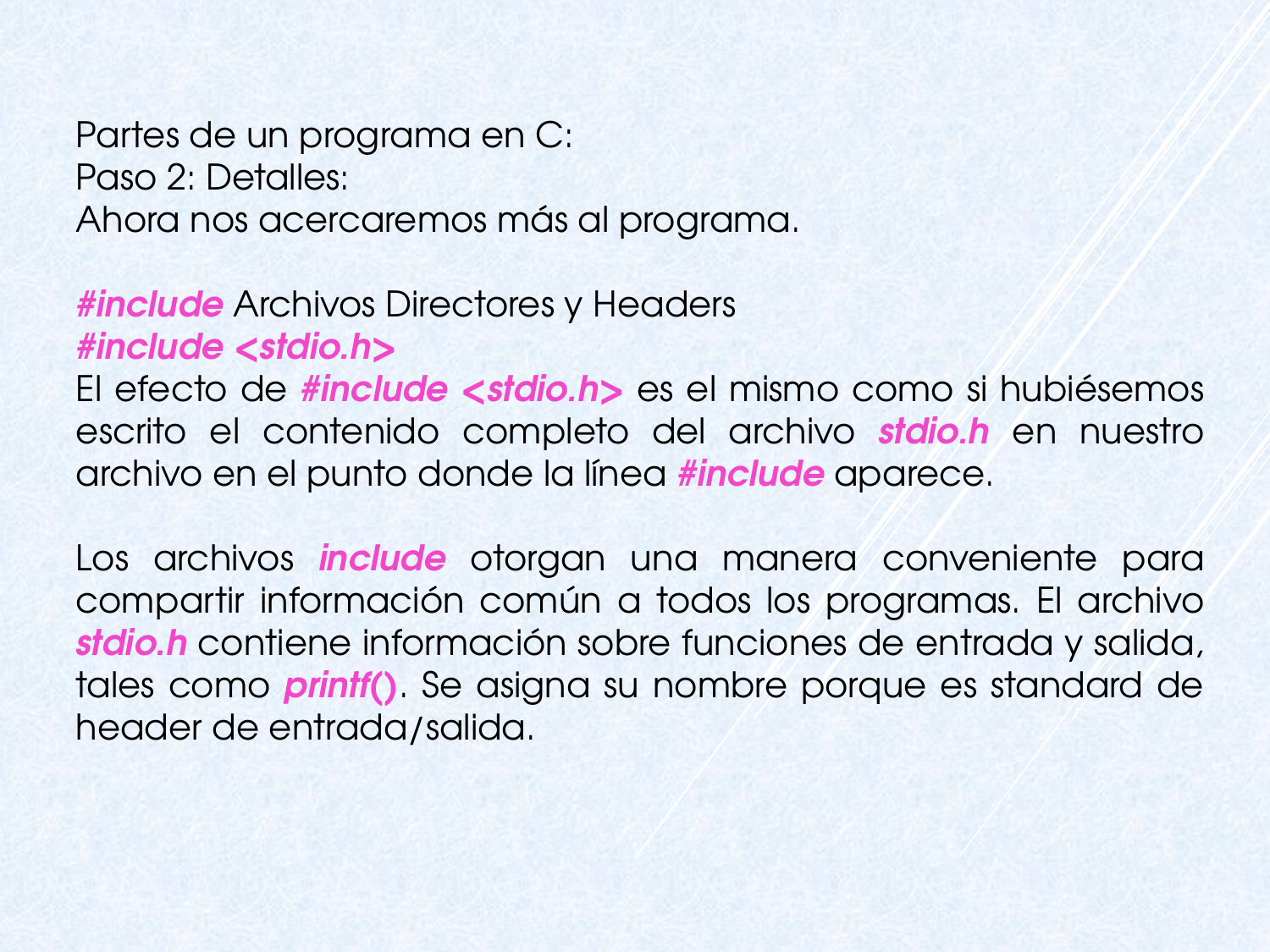

Partes de un programa en C:
Paso 2: Detalles:
Ahora nos acercaremos más al programa.

#include Archivos Directores y Headers
#include <stdio.h>
El efecto de #include <stdio.h> es el mismo como si hubiésemos escrito el contenido completo del archivo stdio.h en nuestro archivo en el punto donde la línea #include aparece.

Los archivos include otorgan una manera conveniente para compartir información común a todos los programas. El archivo stdio.h contiene información sobre funciones de entrada y salida, tales como printf(). Se asigna su nombre porque es standard de header de entrada/salida.